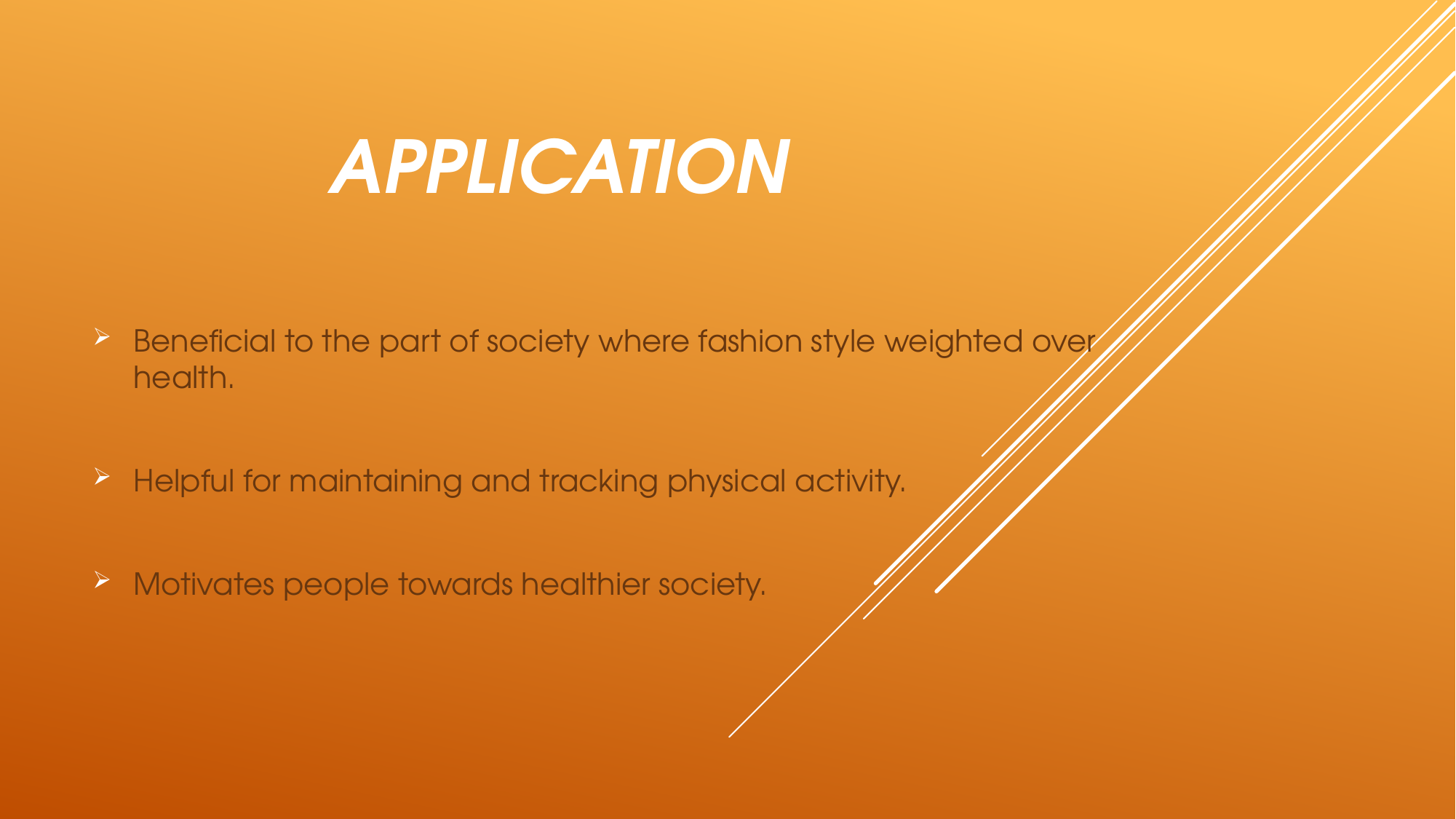

# Application
Beneficial to the part of society where fashion style weighted over health.

Helpful for maintaining and tracking physical activity.

Motivates people towards healthier society.